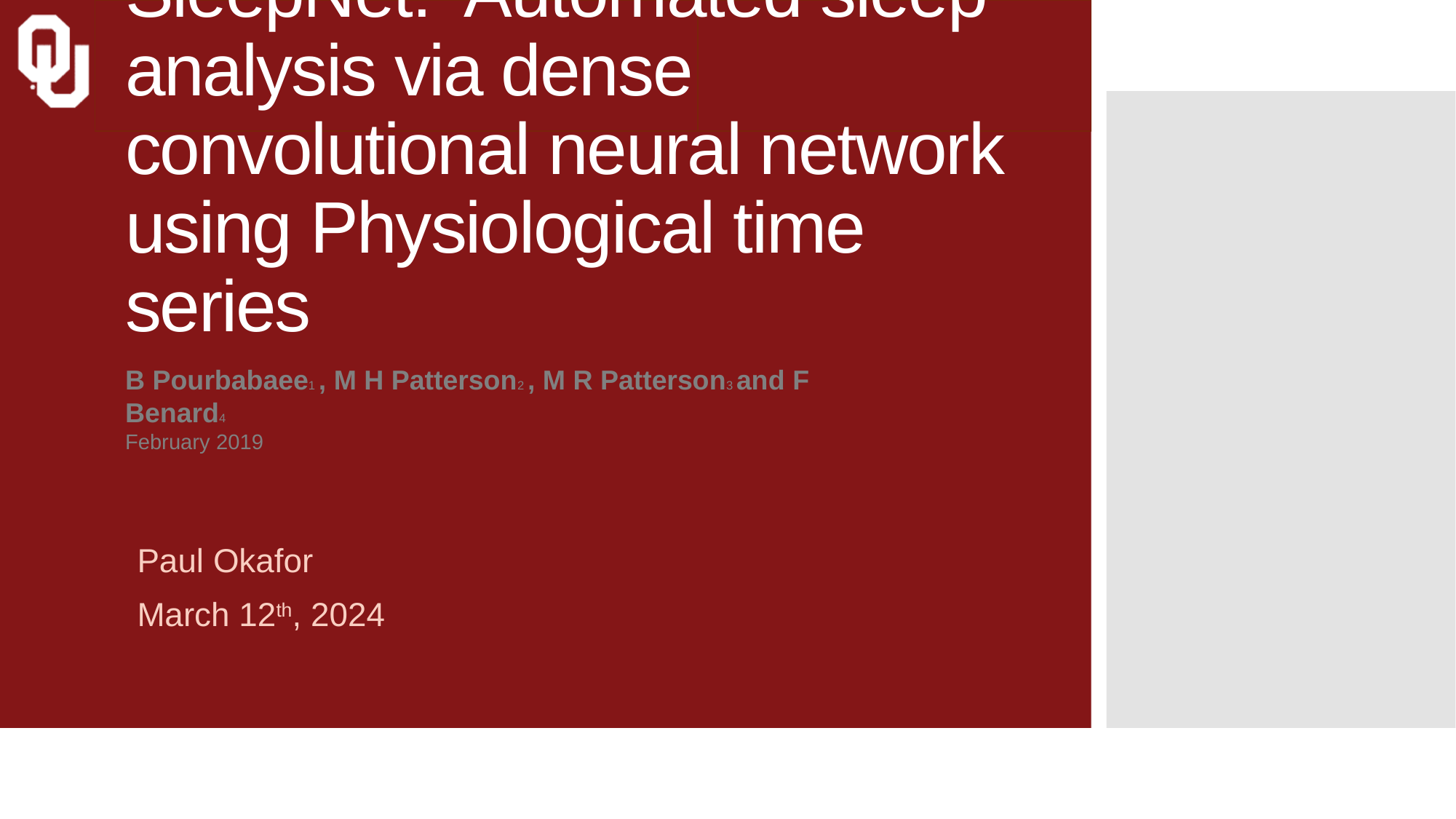

# SleepNet:  Automated sleep analysis via dense convolutional neural network using Physiological time series
B Pourbabaee1 , M H Patterson2 , M R Patterson3 and F Benard4
February 2019
Paul Okafor
March 12th, 2024